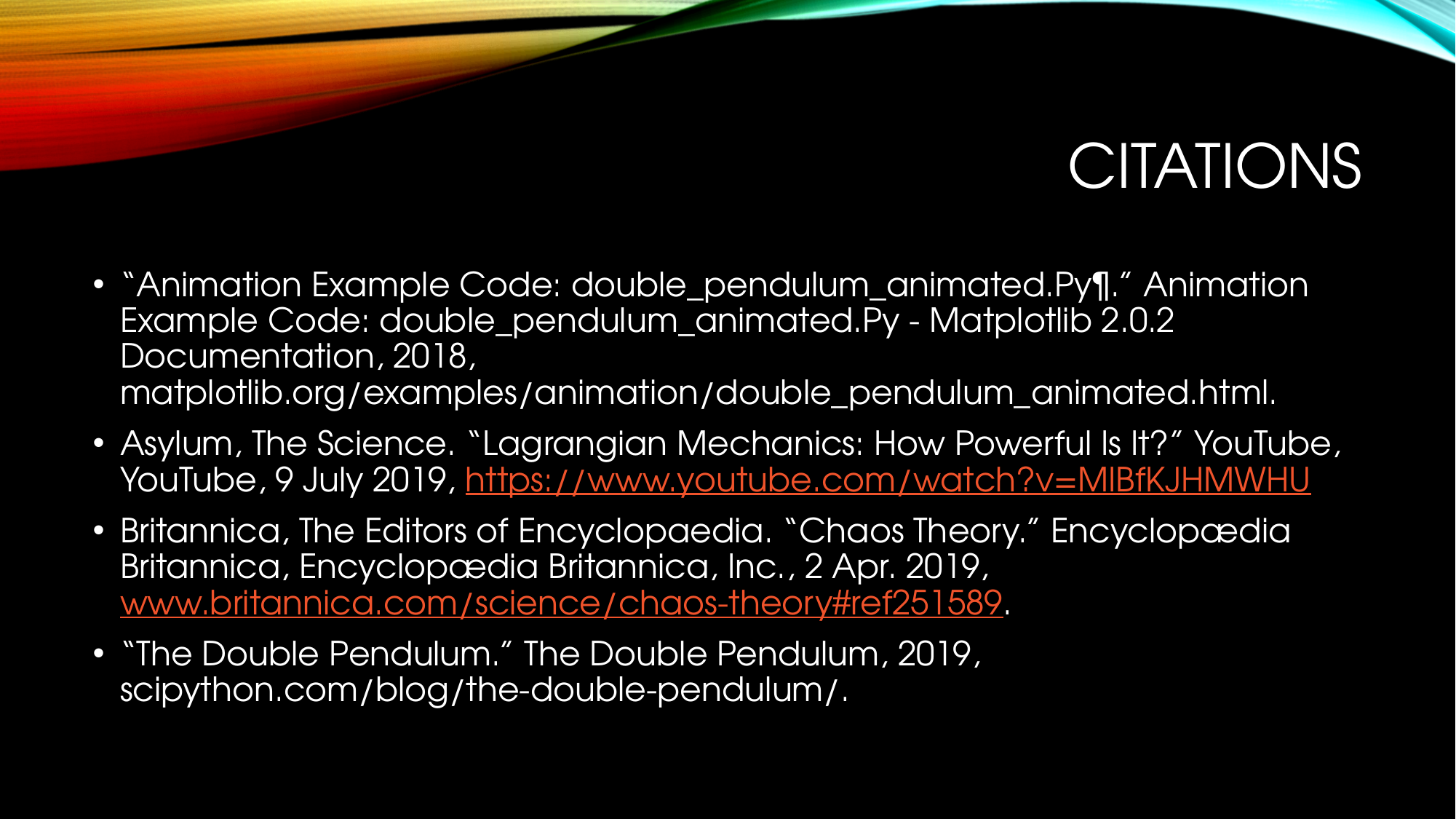

# Citations
“Animation Example Code: double_pendulum_animated.Py¶.” Animation Example Code: double_pendulum_animated.Py - Matplotlib 2.0.2 Documentation, 2018, matplotlib.org/examples/animation/double_pendulum_animated.html.
Asylum, The Science. “Lagrangian Mechanics: How Powerful Is It?” YouTube, YouTube, 9 July 2019, https://www.youtube.com/watch?v=MIBfKJHMWHU
Britannica, The Editors of Encyclopaedia. “Chaos Theory.” Encyclopædia Britannica, Encyclopædia Britannica, Inc., 2 Apr. 2019, www.britannica.com/science/chaos-theory#ref251589.
“The Double Pendulum.” The Double Pendulum, 2019, scipython.com/blog/the-double-pendulum/.